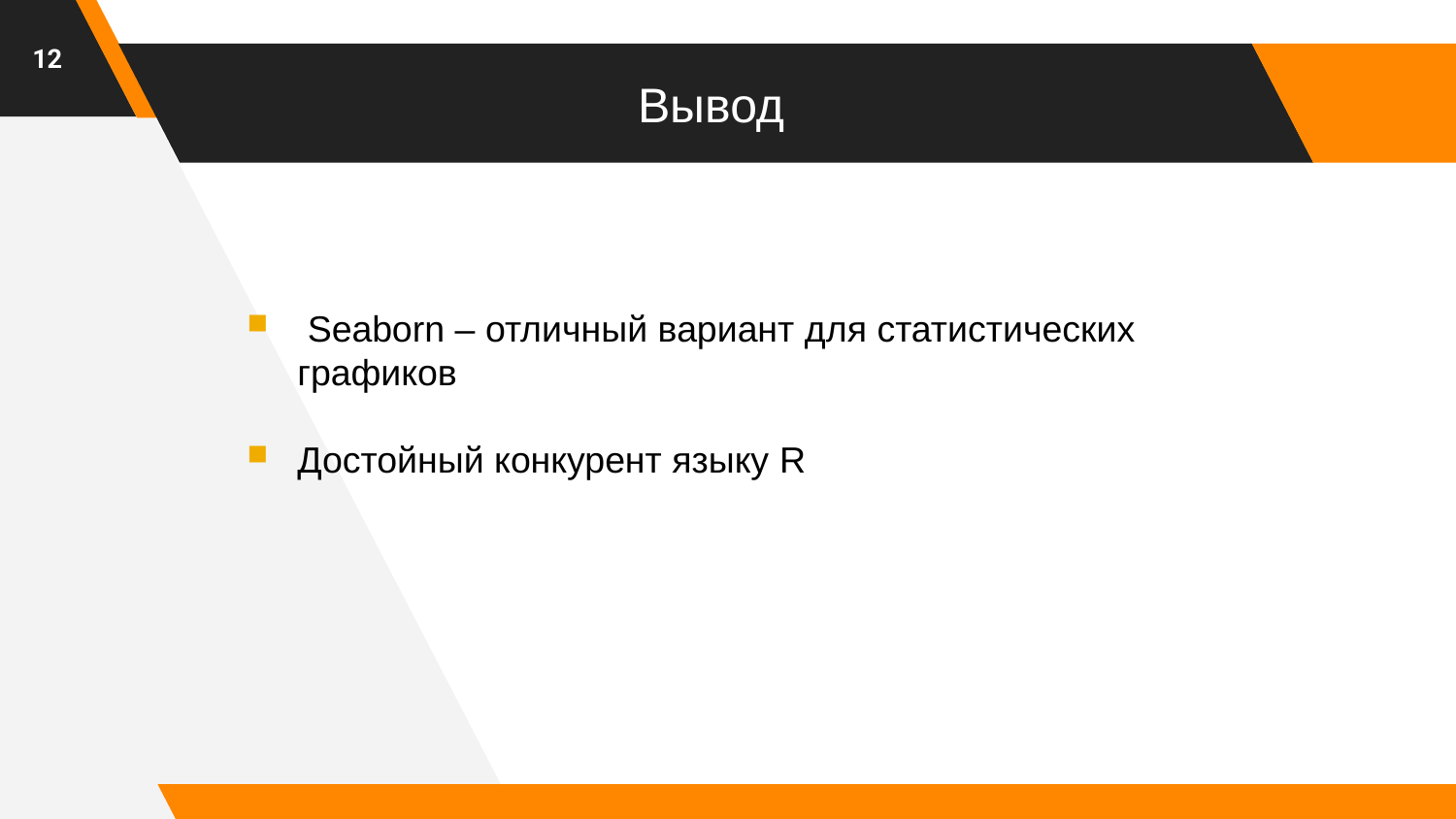

12
# Вывод
 Seaborn – отличный вариант для статистических графиков

Достойный конкурент языку R